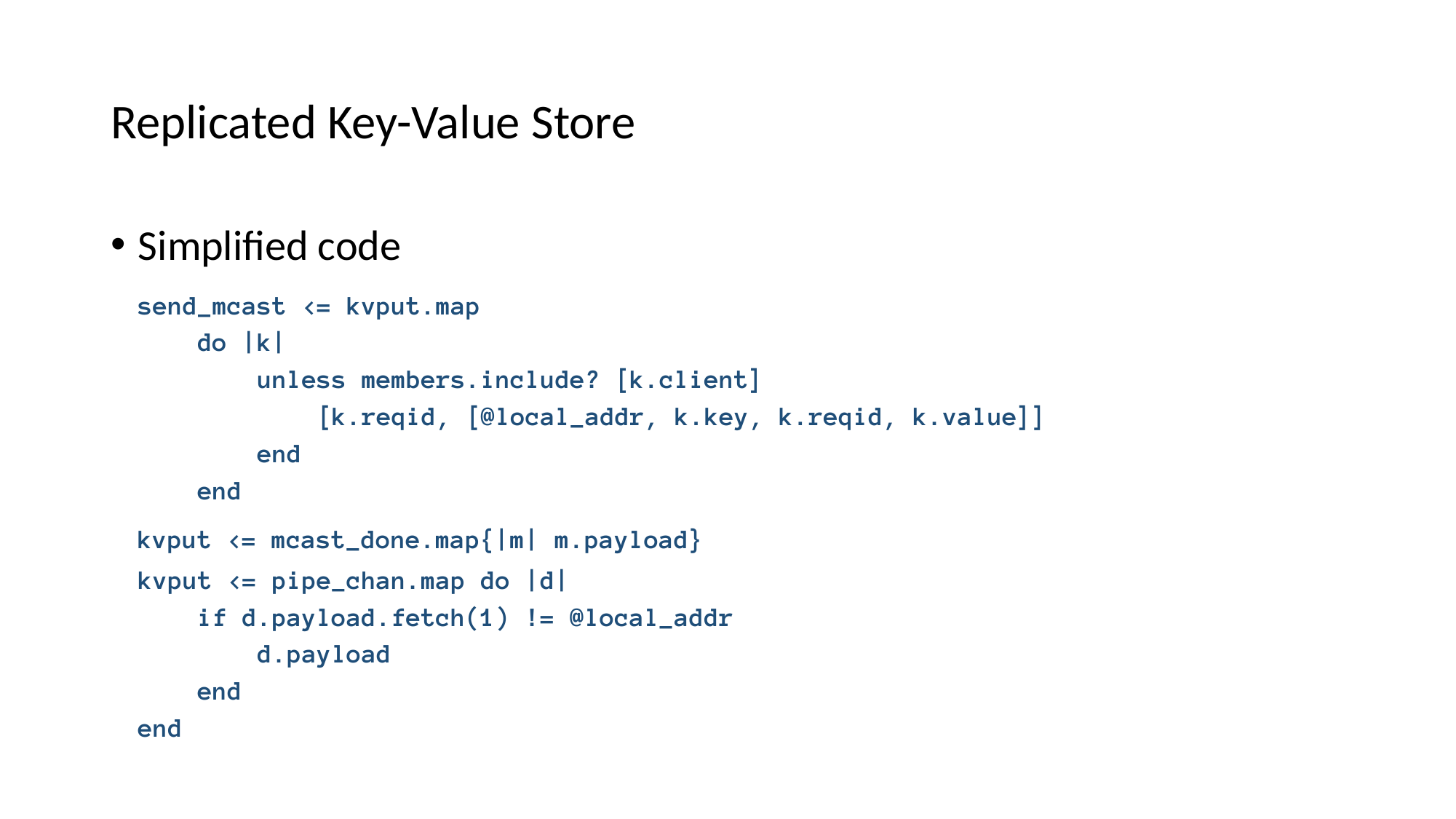

# Replicated Key-Value Store
Simplified code

send_mcast <= kvput.map
    do |k|
        unless members.include? [k.client]
            [k.reqid, [@local_addr, k.key, k.reqid, k.value]]
        end
    end
kvput <= mcast_done.map{|m| m.payload}

kvput <= pipe_chan.map do |d|
    if d.payload.fetch(1) != @local_addr
        d.payload
    end
end